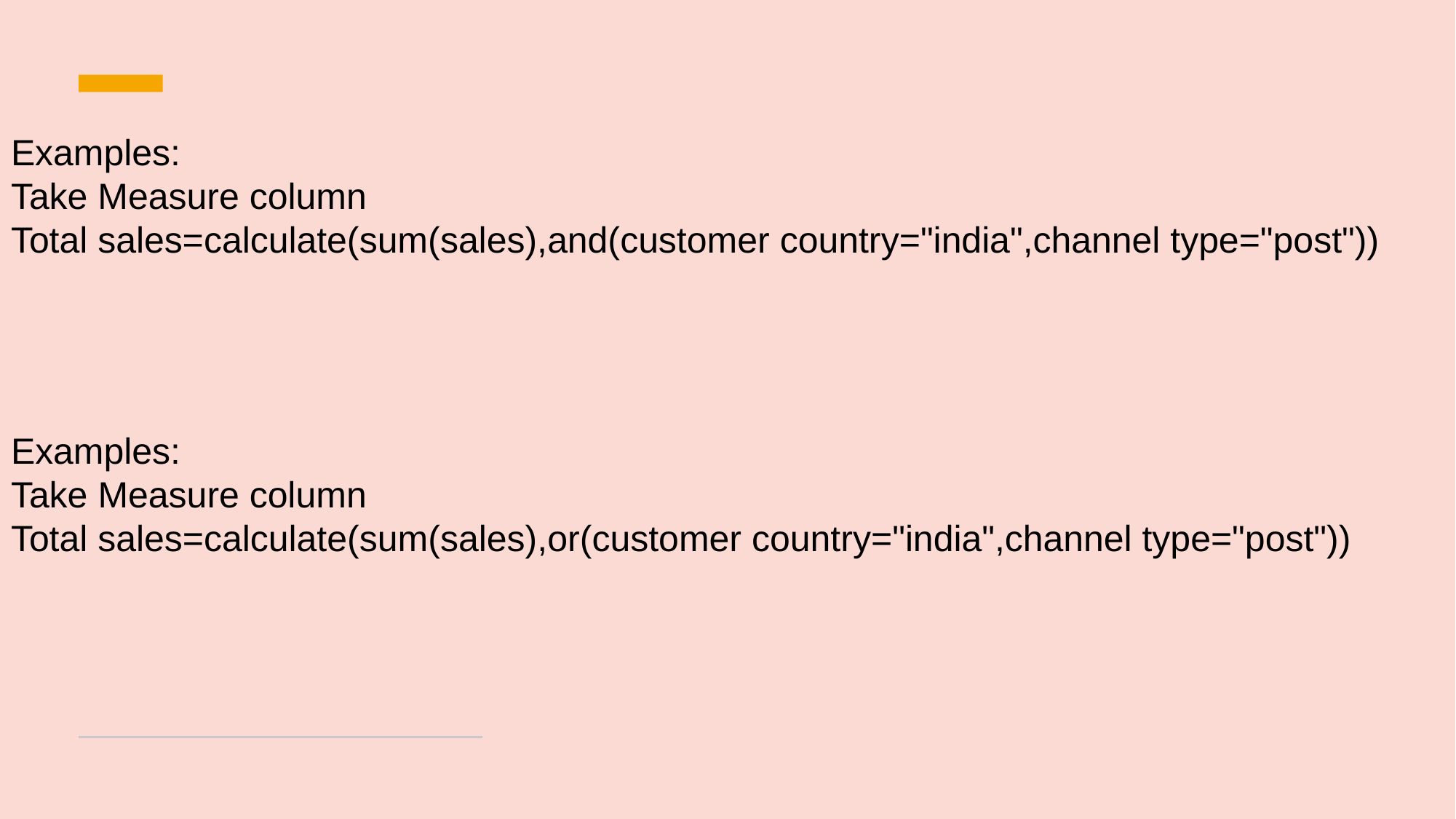

Examples:
Take Measure column
Total sales=calculate(sum(sales),and(customer country="india",channel type="post"))

Examples:
Take Measure column
Total sales=calculate(sum(sales),or(customer country="india",channel type="post"))